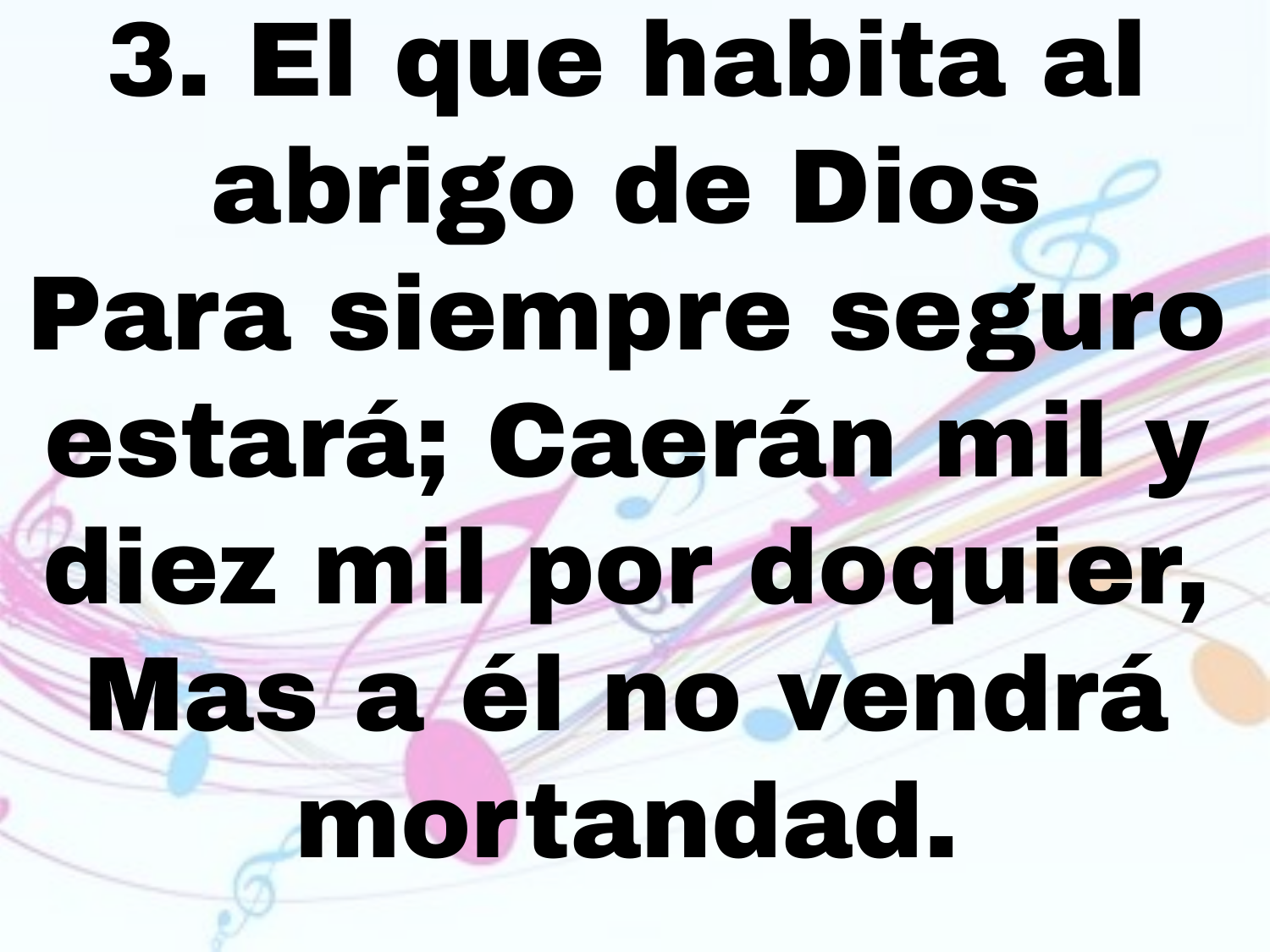

3. El que habita al abrigo de Dios
Para siempre seguro estará; Caerán mil y diez mil por doquier,
Mas a él no vendrá mortandad.